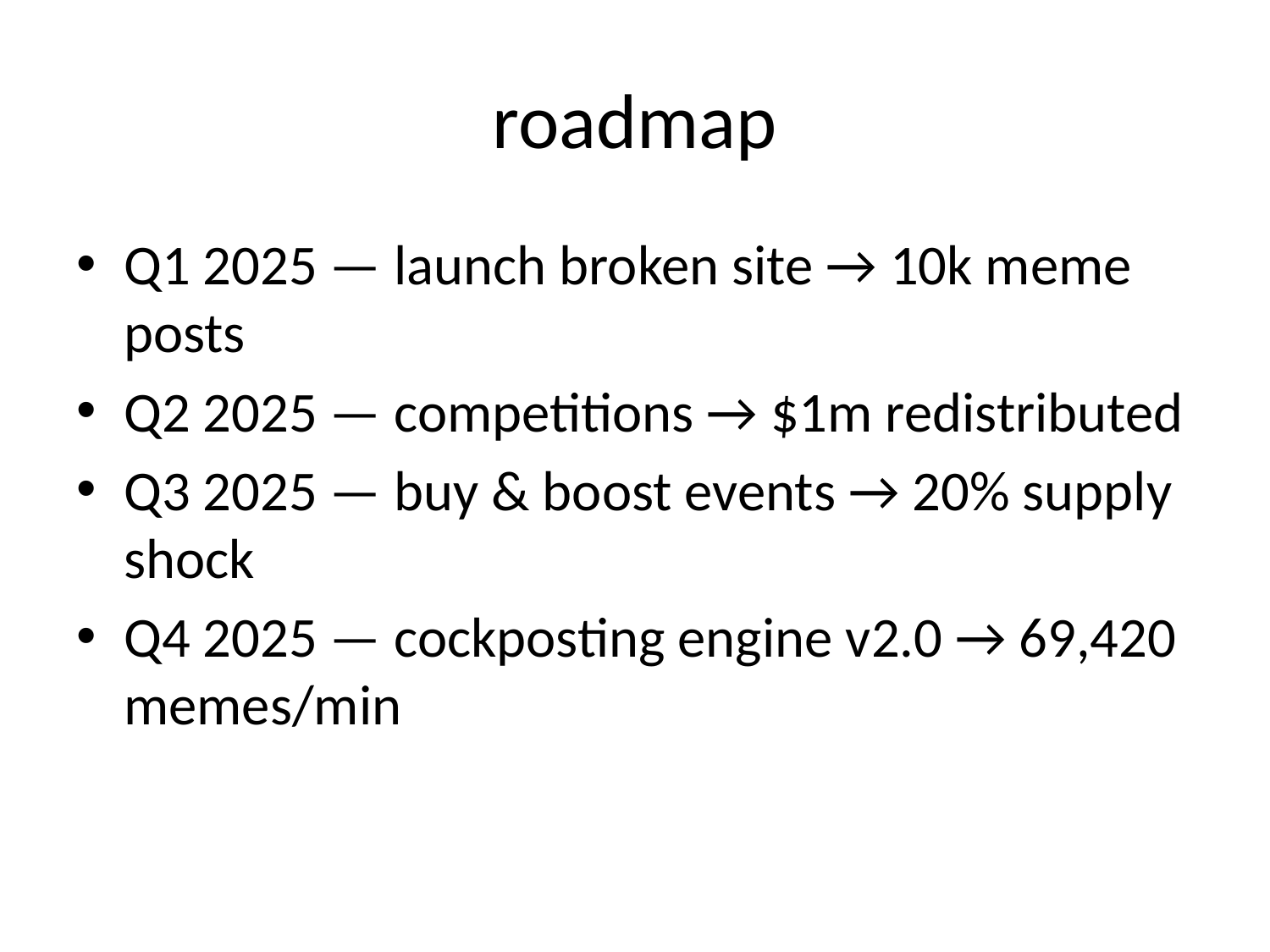

# roadmap
Q1 2025 — launch broken site → 10k meme posts
Q2 2025 — competitions → $1m redistributed
Q3 2025 — buy & boost events → 20% supply shock
Q4 2025 — cockposting engine v2.0 → 69,420 memes/min